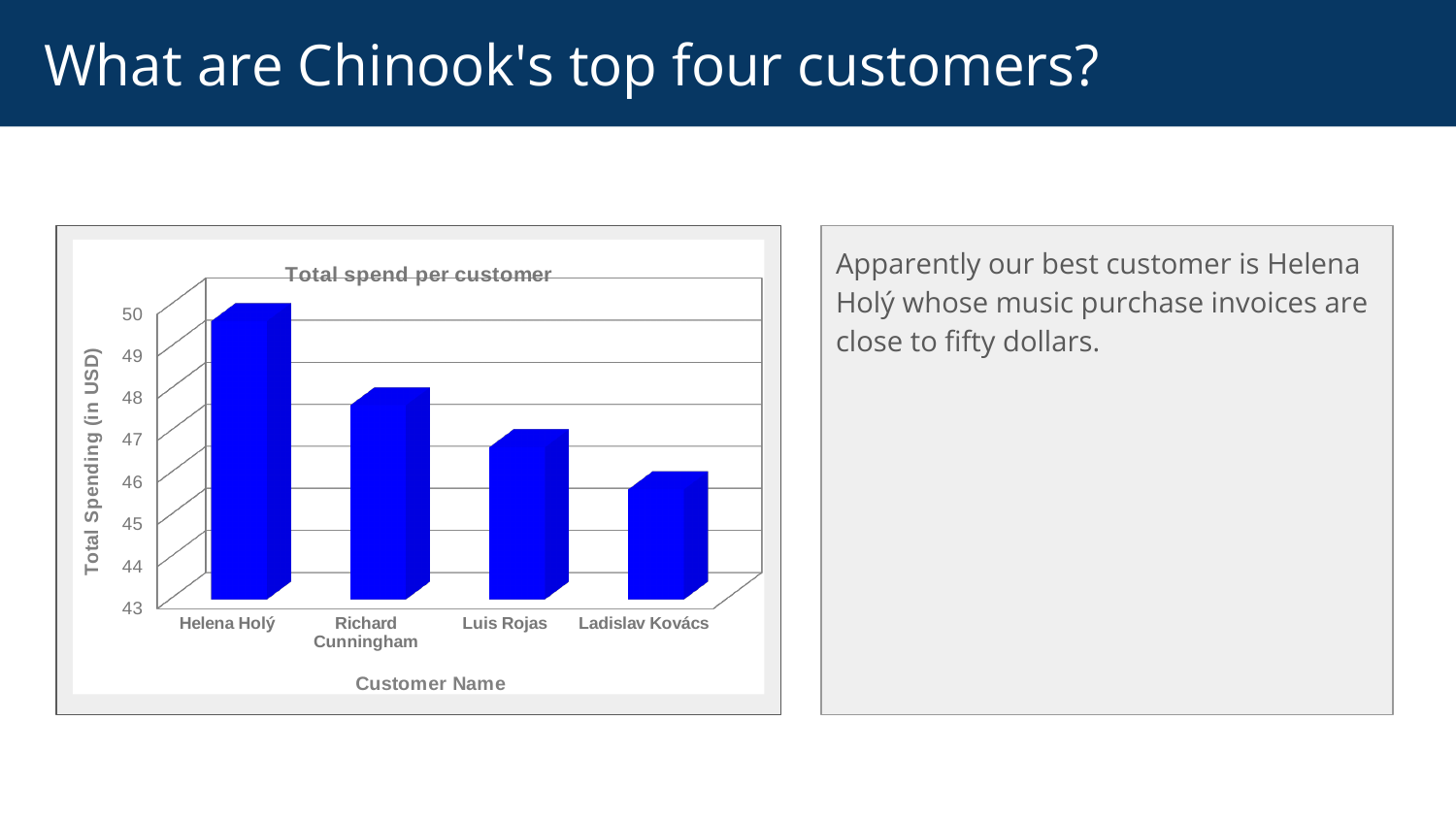

# What are Chinook's top four customers?

Apparently our best customer is Helena Holý whose music purchase invoices are close to fifty dollars.

[unsupported chart]